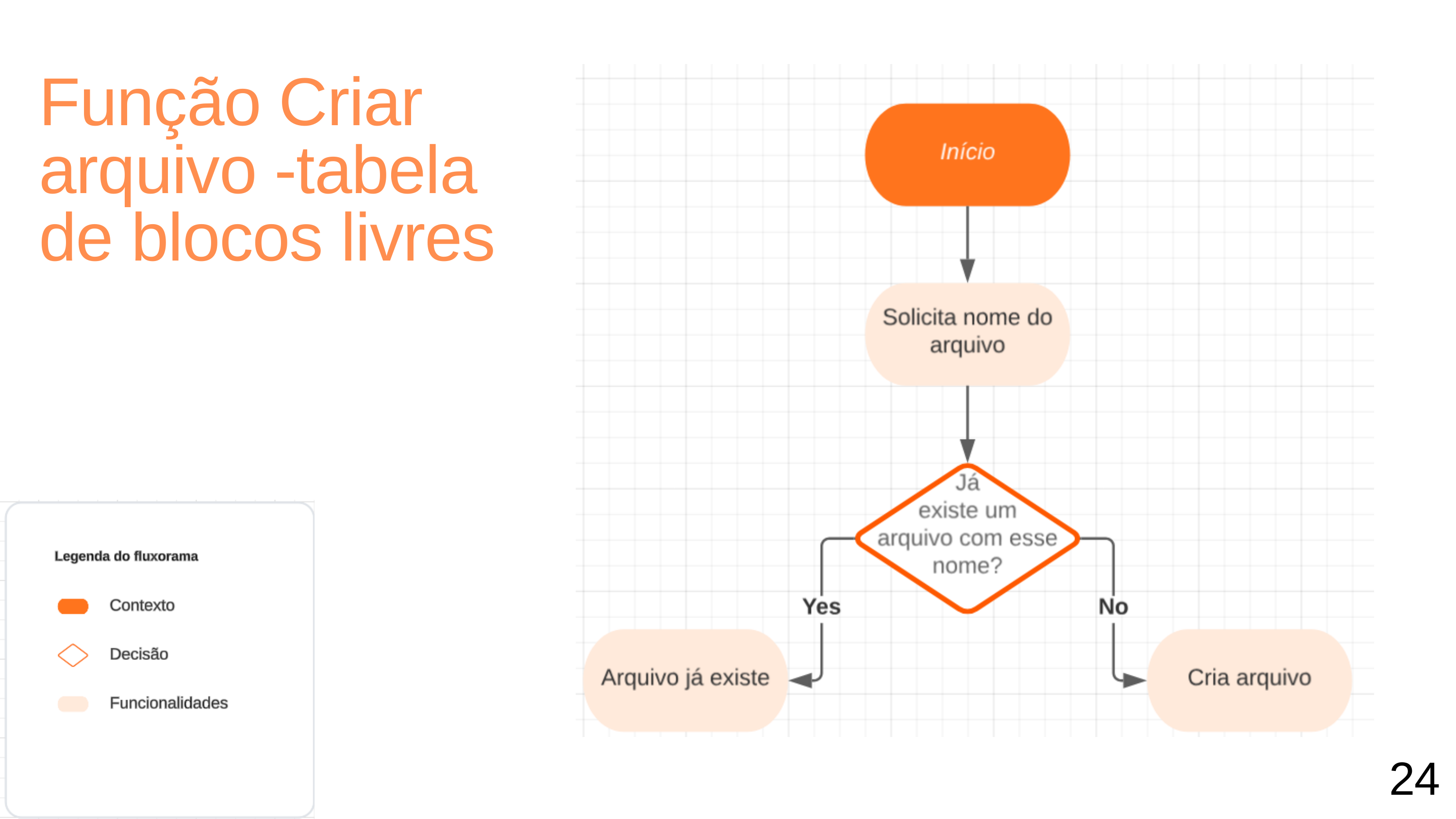

Função Criar arquivo -tabela de blocos livres

24